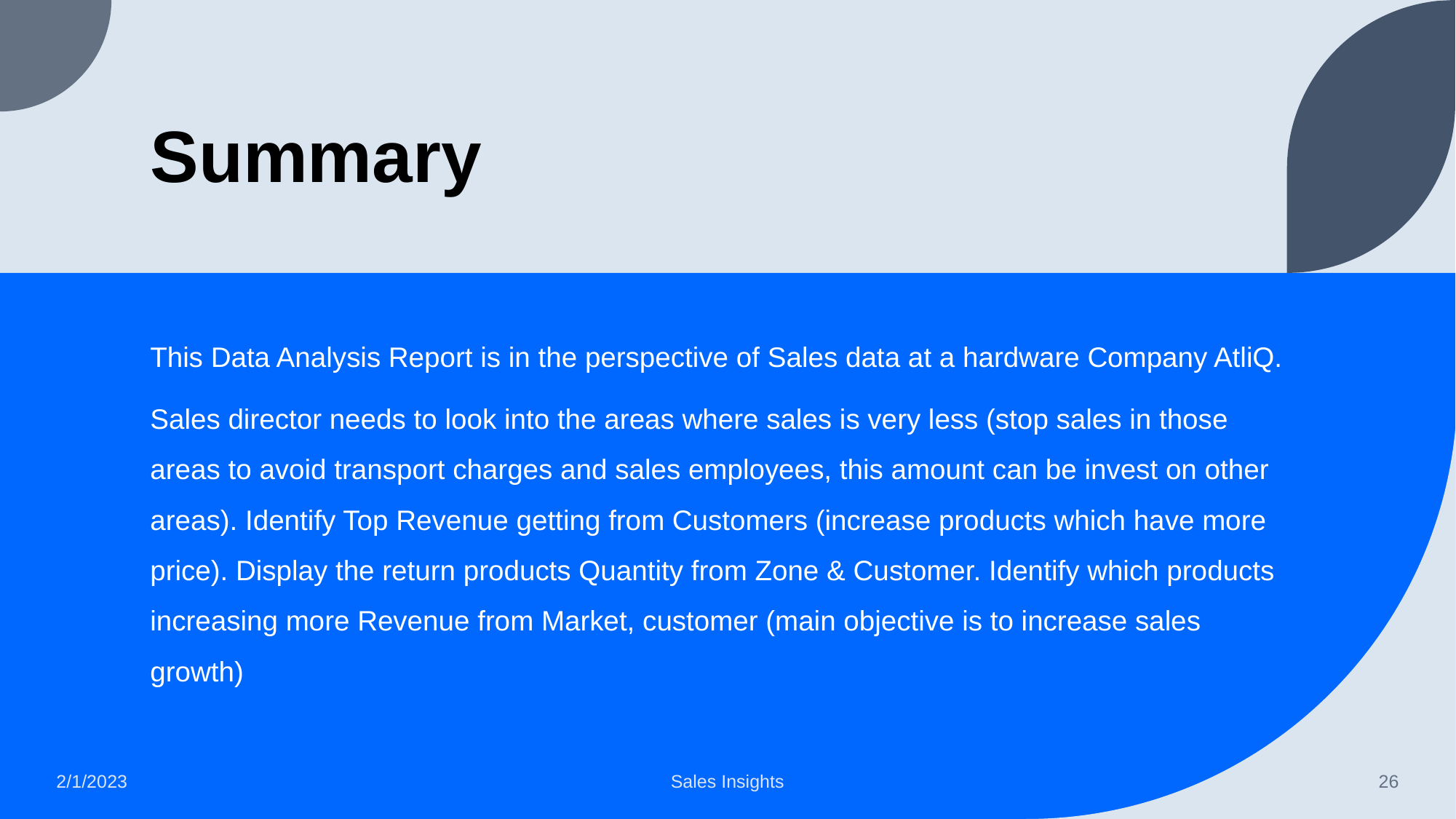

# Summary
This Data Analysis Report is in the perspective of Sales data at a hardware Company AtliQ.
Sales director needs to look into the areas where sales is very less (stop sales in those areas to avoid transport charges and sales employees, this amount can be invest on other areas). Identify Top Revenue getting from Customers (increase products which have more price). Display the return products Quantity from Zone & Customer. Identify which products increasing more Revenue from Market, customer (main objective is to increase sales growth)
2/1/2023
Sales Insights
26